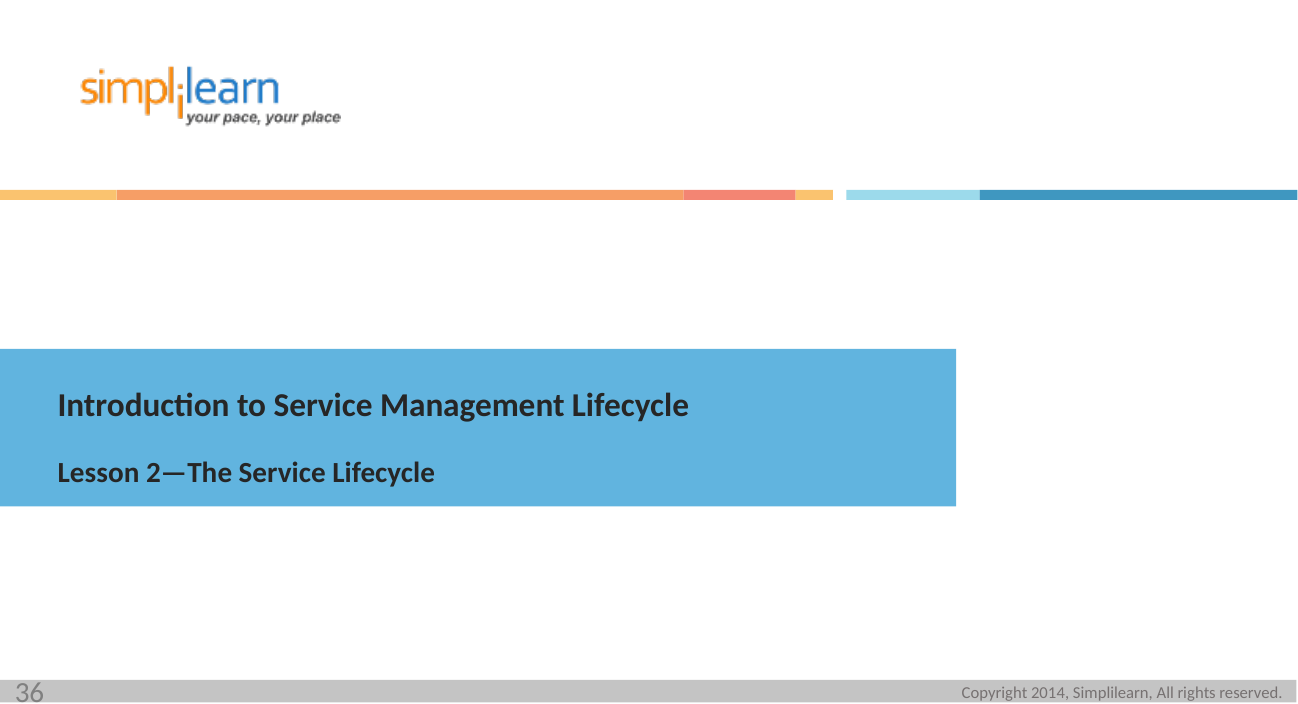

Introduction to Service Management Lifecycle
Lesson 2—The Service Lifecycle